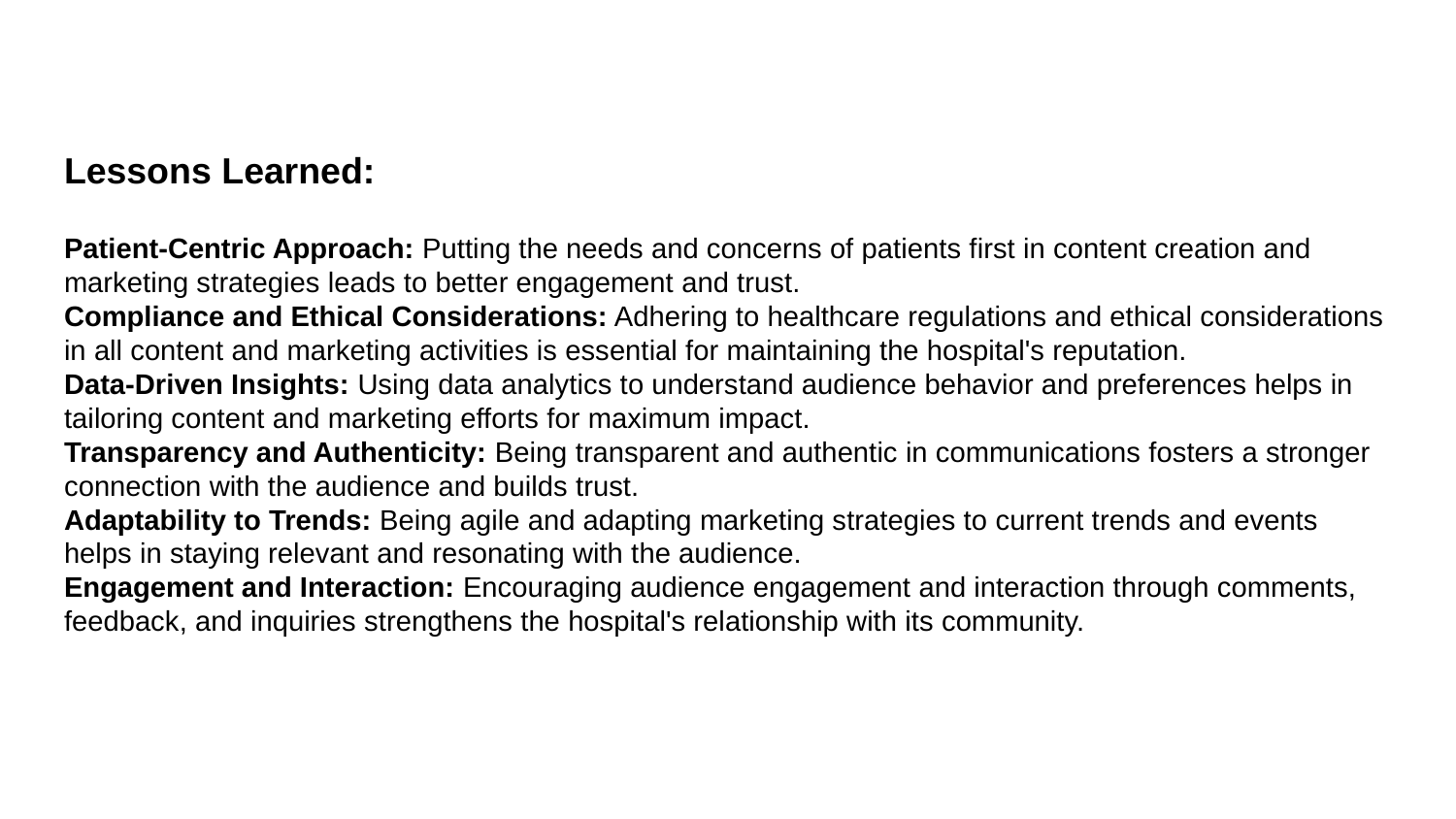

# Lessons Learned: Patient-Centric Approach: Putting the needs and concerns of patients first in content creation and marketing strategies leads to better engagement and trust. Compliance and Ethical Considerations: Adhering to healthcare regulations and ethical considerations in all content and marketing activities is essential for maintaining the hospital's reputation. Data-Driven Insights: Using data analytics to understand audience behavior and preferences helps in tailoring content and marketing efforts for maximum impact. Transparency and Authenticity: Being transparent and authentic in communications fosters a stronger connection with the audience and builds trust. Adaptability to Trends: Being agile and adapting marketing strategies to current trends and events helps in staying relevant and resonating with the audience. Engagement and Interaction: Encouraging audience engagement and interaction through comments, feedback, and inquiries strengthens the hospital's relationship with its community.